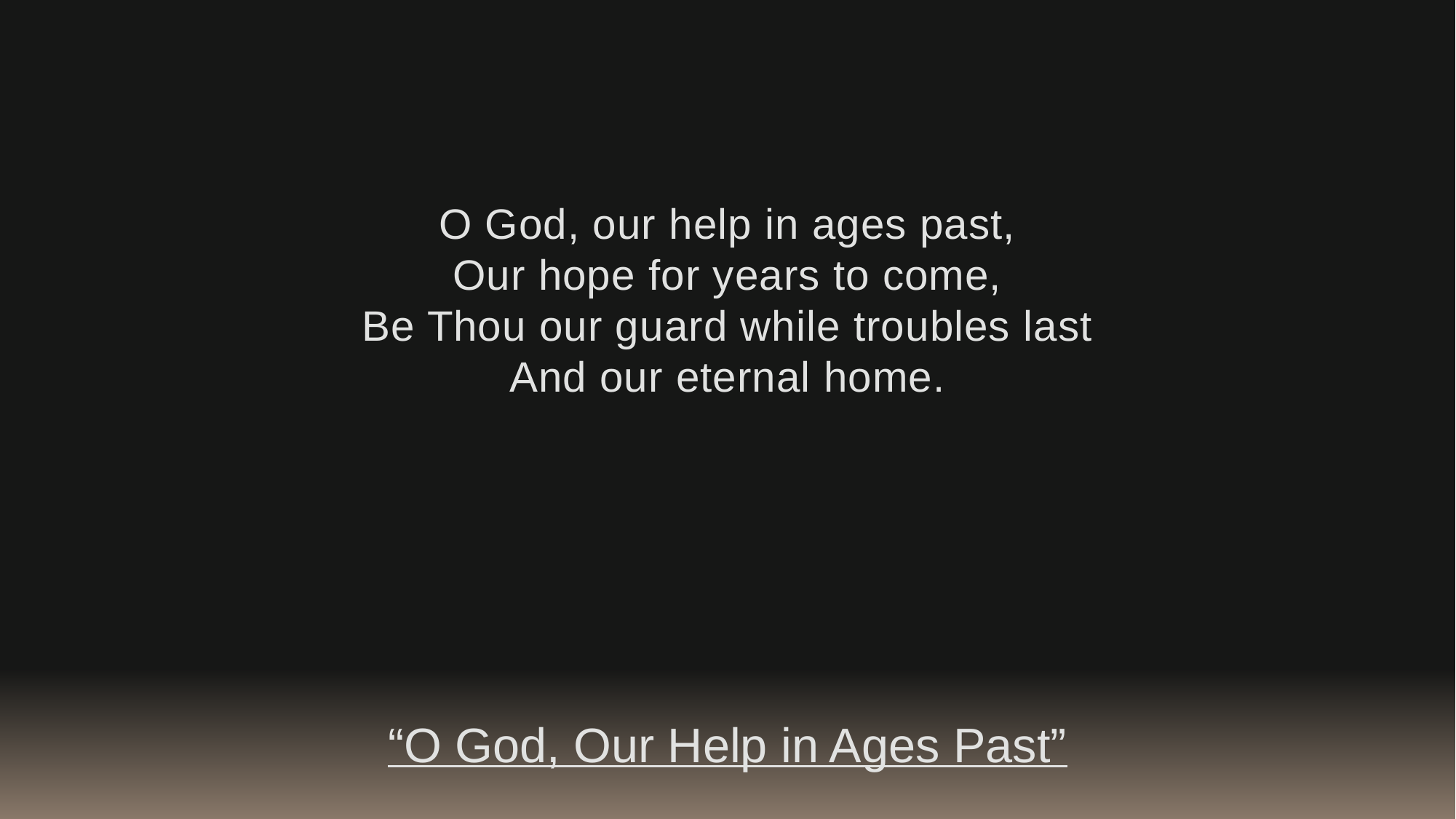

O God, our help in ages past,
Our hope for years to come,
Be Thou our guard while troubles last
And our eternal home.

“O God, Our Help in Ages Past”